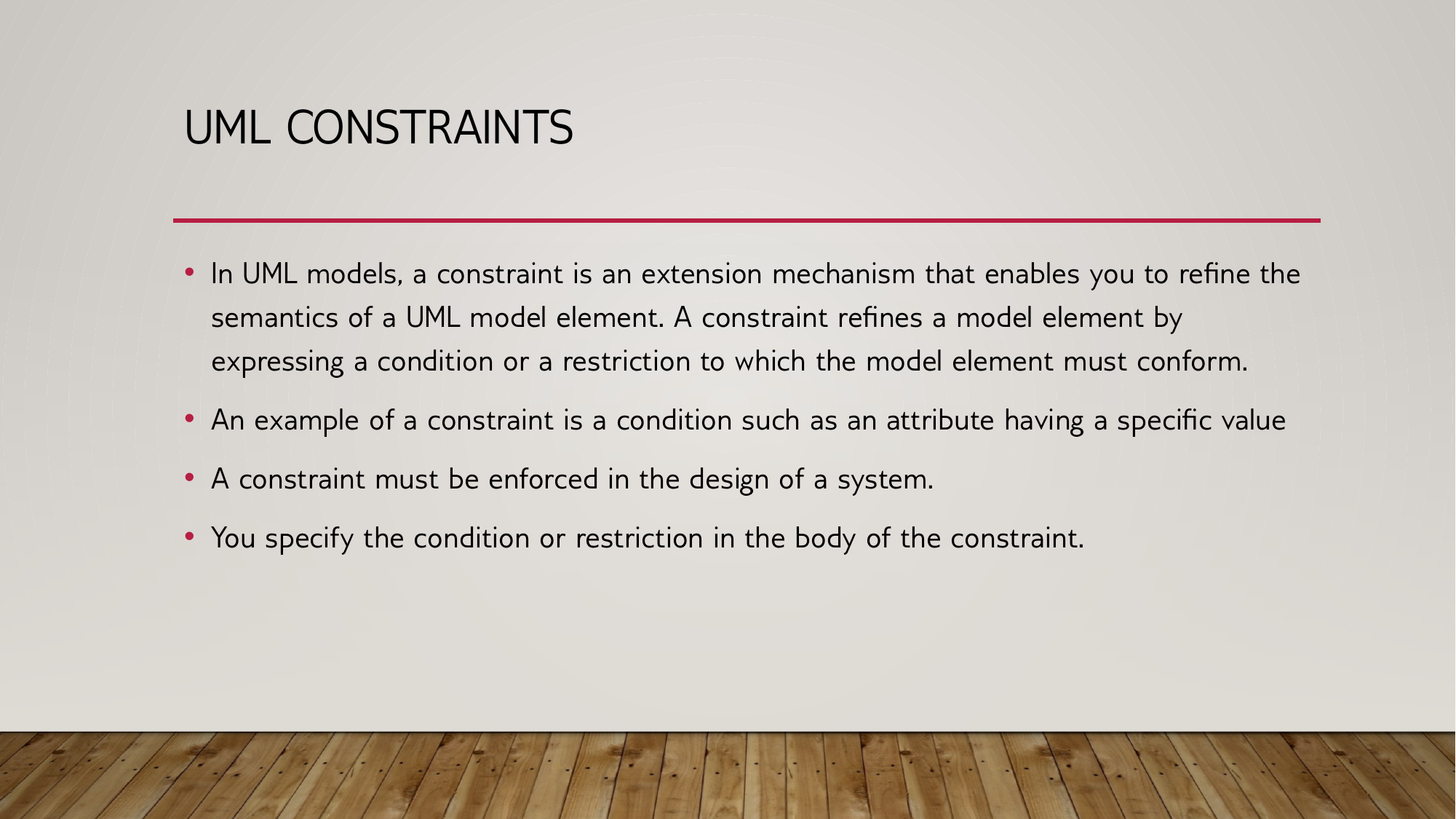

# UML Constraints
In UML models, a constraint is an extension mechanism that enables you to refine the semantics of a UML model element. A constraint refines a model element by expressing a condition or a restriction to which the model element must conform.
An example of a constraint is a condition such as an attribute having a specific value
A constraint must be enforced in the design of a system.
You specify the condition or restriction in the body of the constraint.